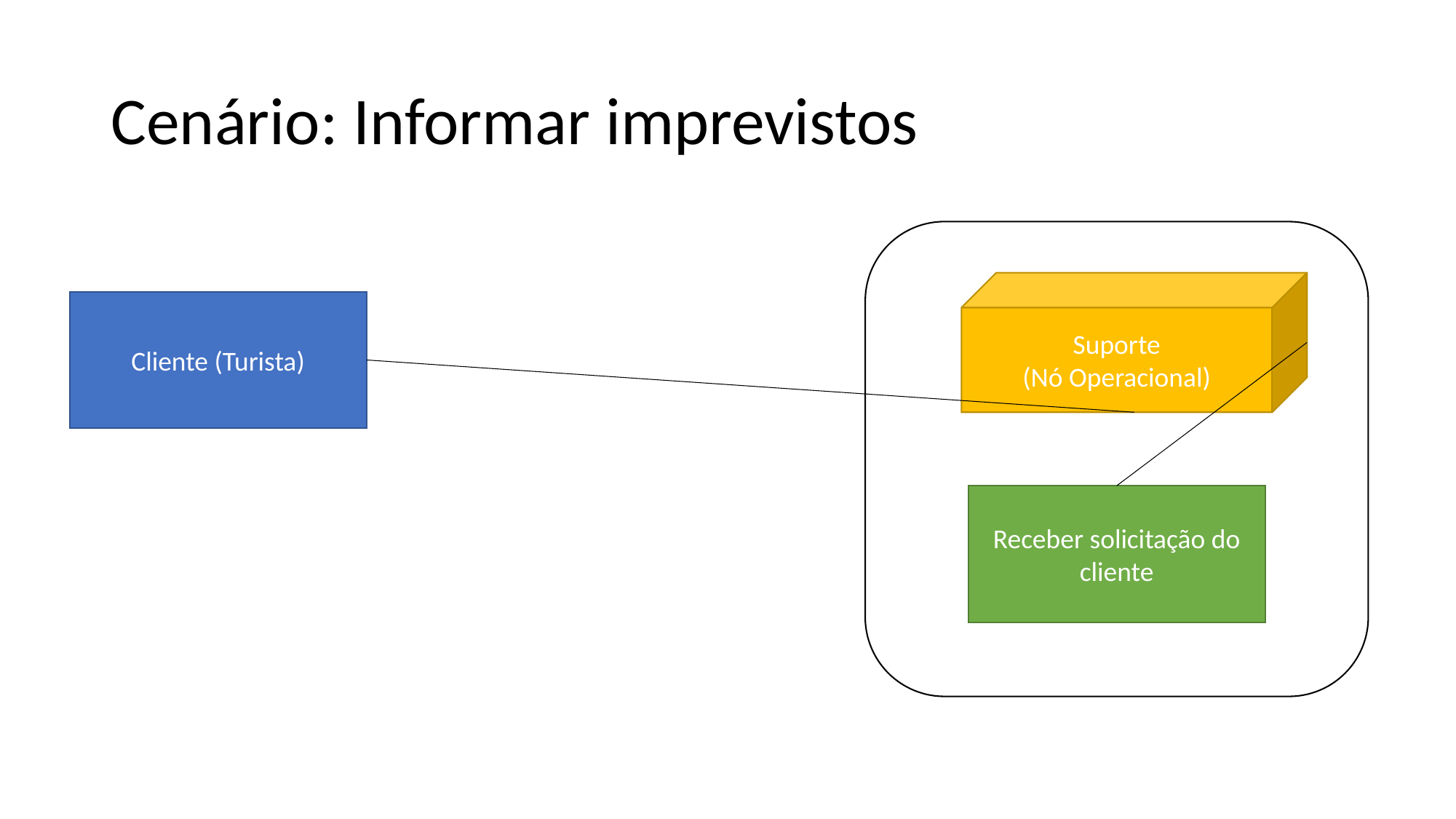

# Cenário: Informar imprevistos

Suporte
(Nó Operacional)
Cliente (Turista)
Receber solicitação do cliente